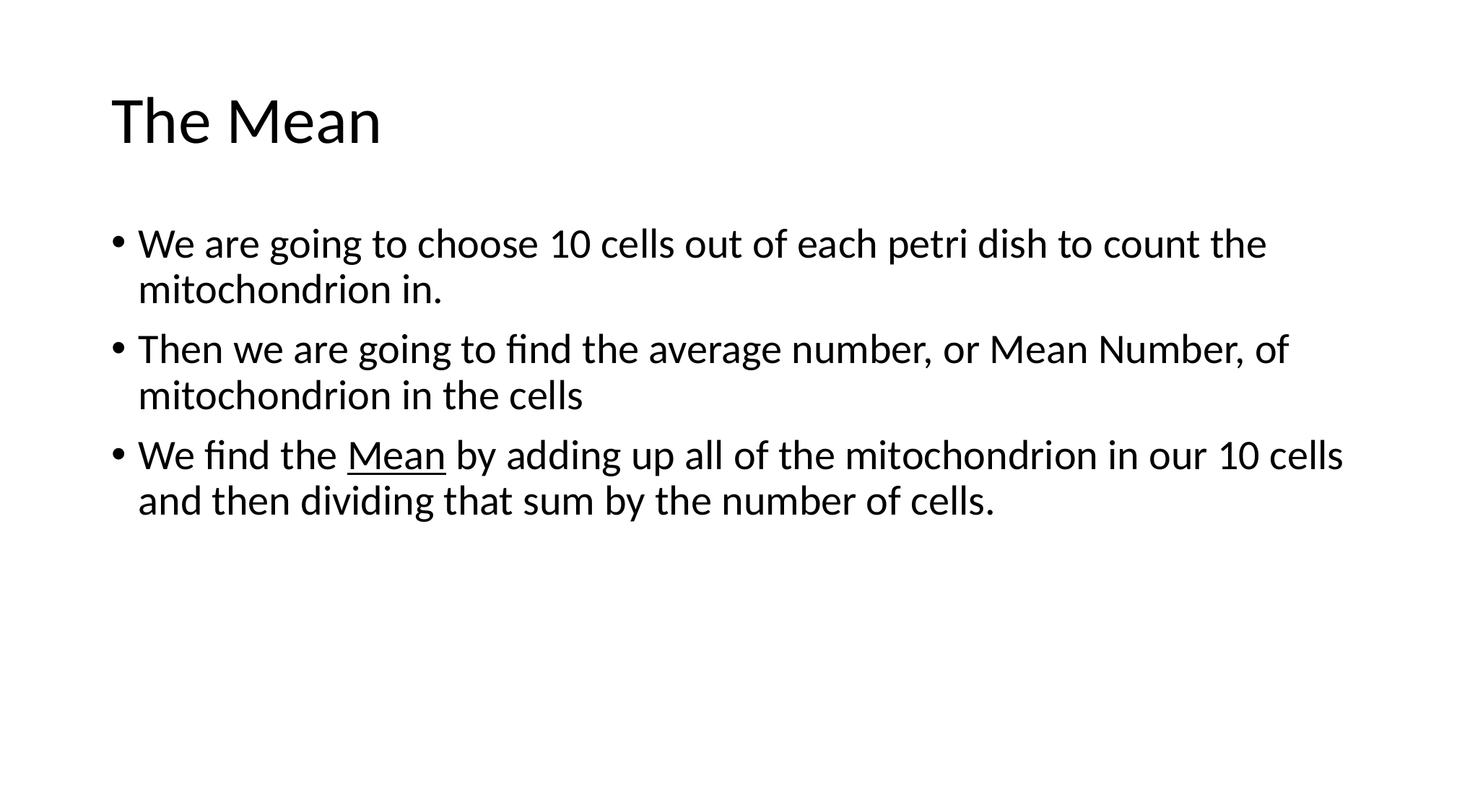

# The Mean
We are going to choose 10 cells out of each petri dish to count the mitochondrion in.
Then we are going to find the average number, or Mean Number, of mitochondrion in the cells
We find the Mean by adding up all of the mitochondrion in our 10 cells and then dividing that sum by the number of cells.